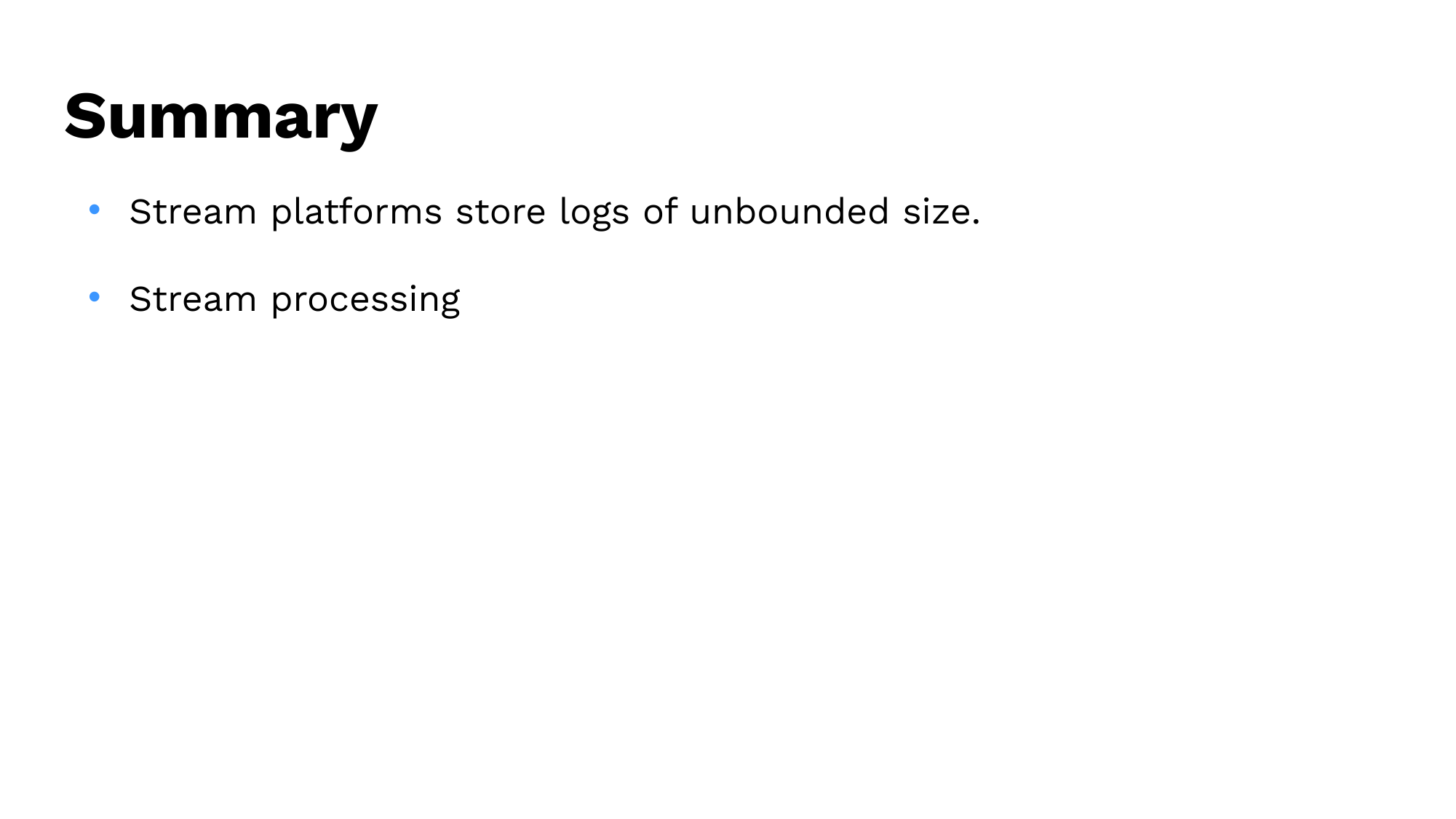

# Summary
Stream platforms store logs of unbounded size.

Stream processing